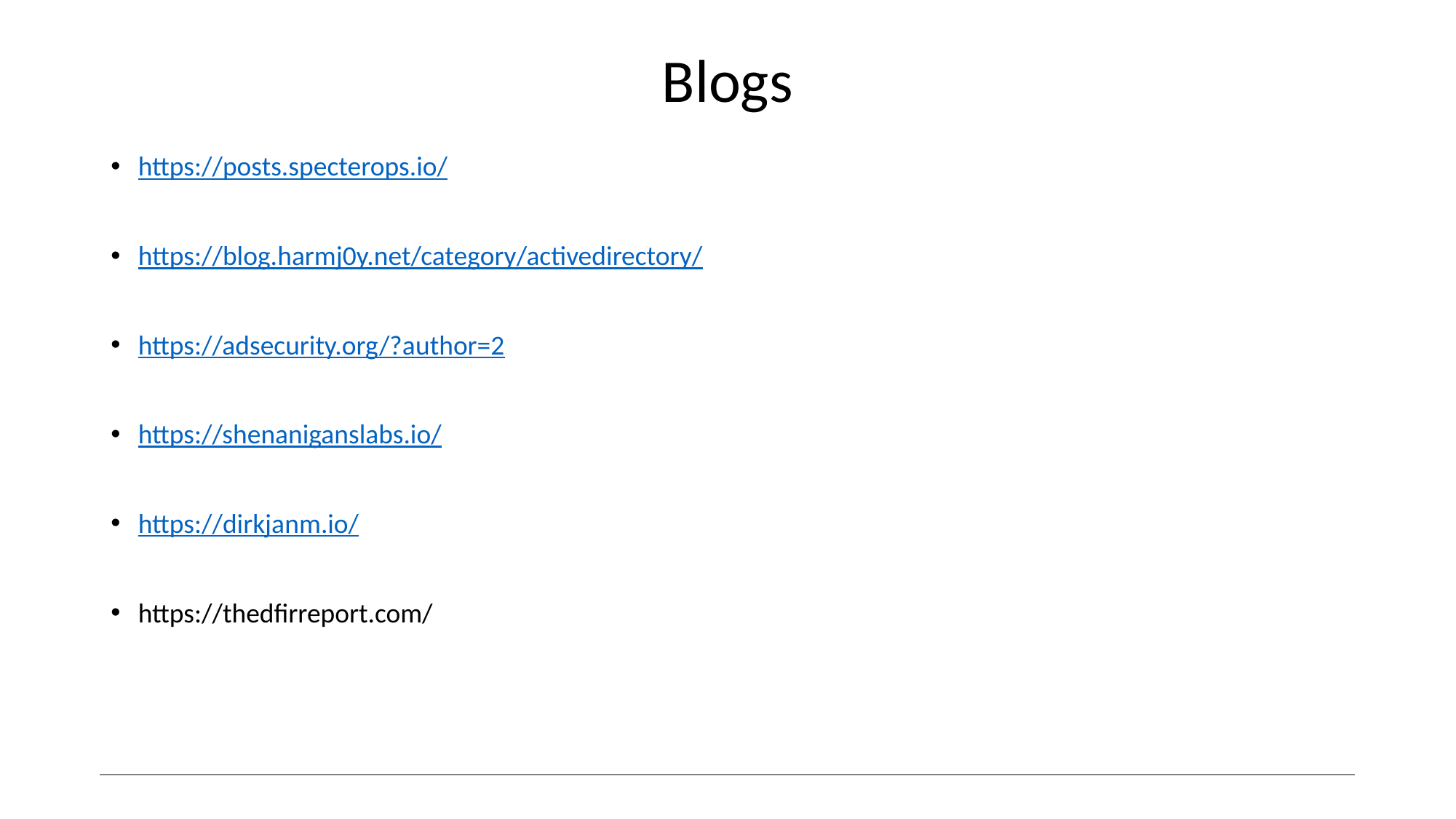

# Blogs
https://posts.specterops.io/

https://blog.harmj0y.net/category/activedirectory/

https://adsecurity.org/?author=2

https://shenaniganslabs.io/

https://dirkjanm.io/

https://thedfirreport.com/